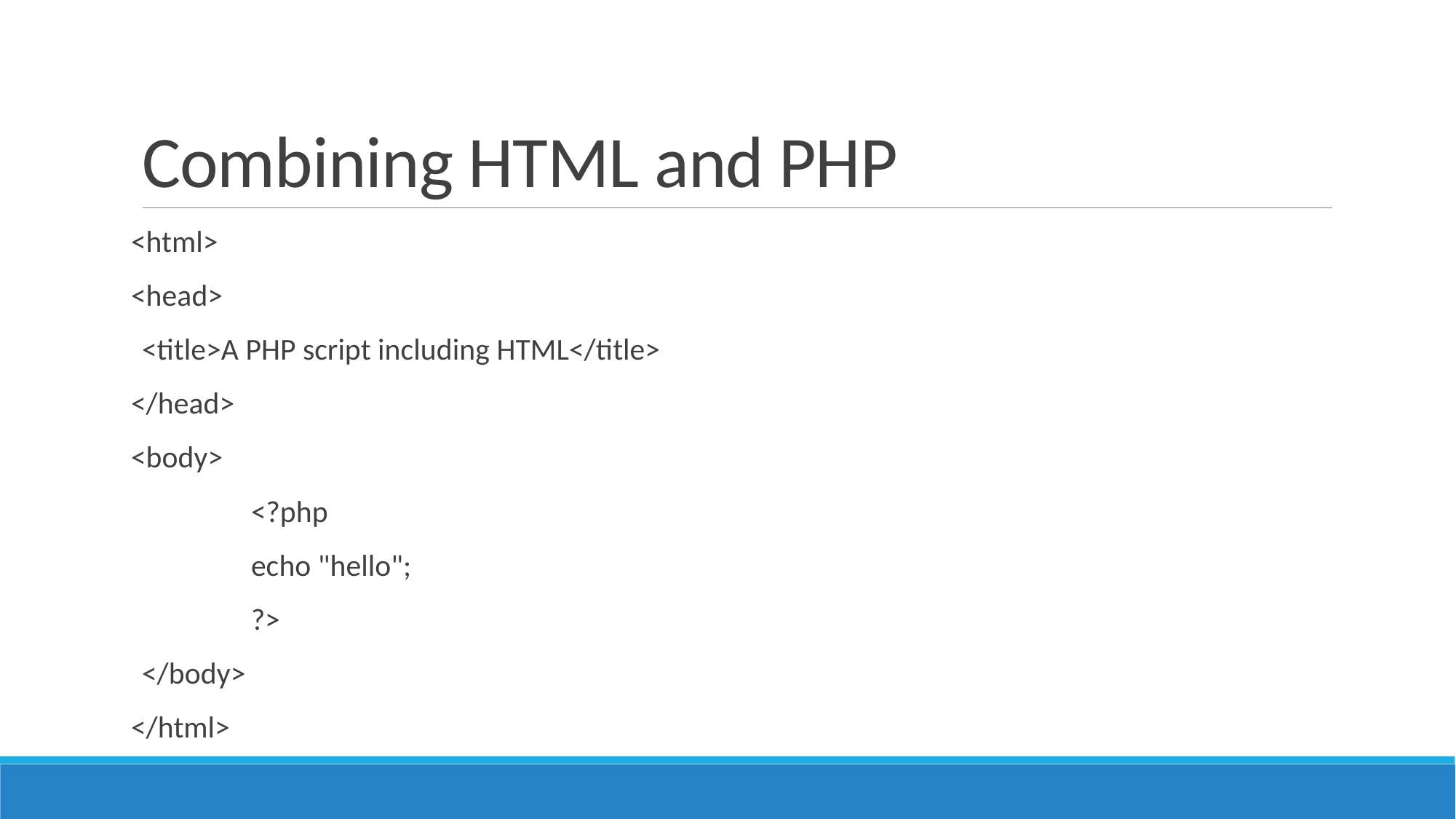

# Combining HTML and PHP
<html>
<head>
	<title>A PHP script including HTML</title>
</head>
<body>
		<?php
		echo "hello";
		?>
	</body>
</html>